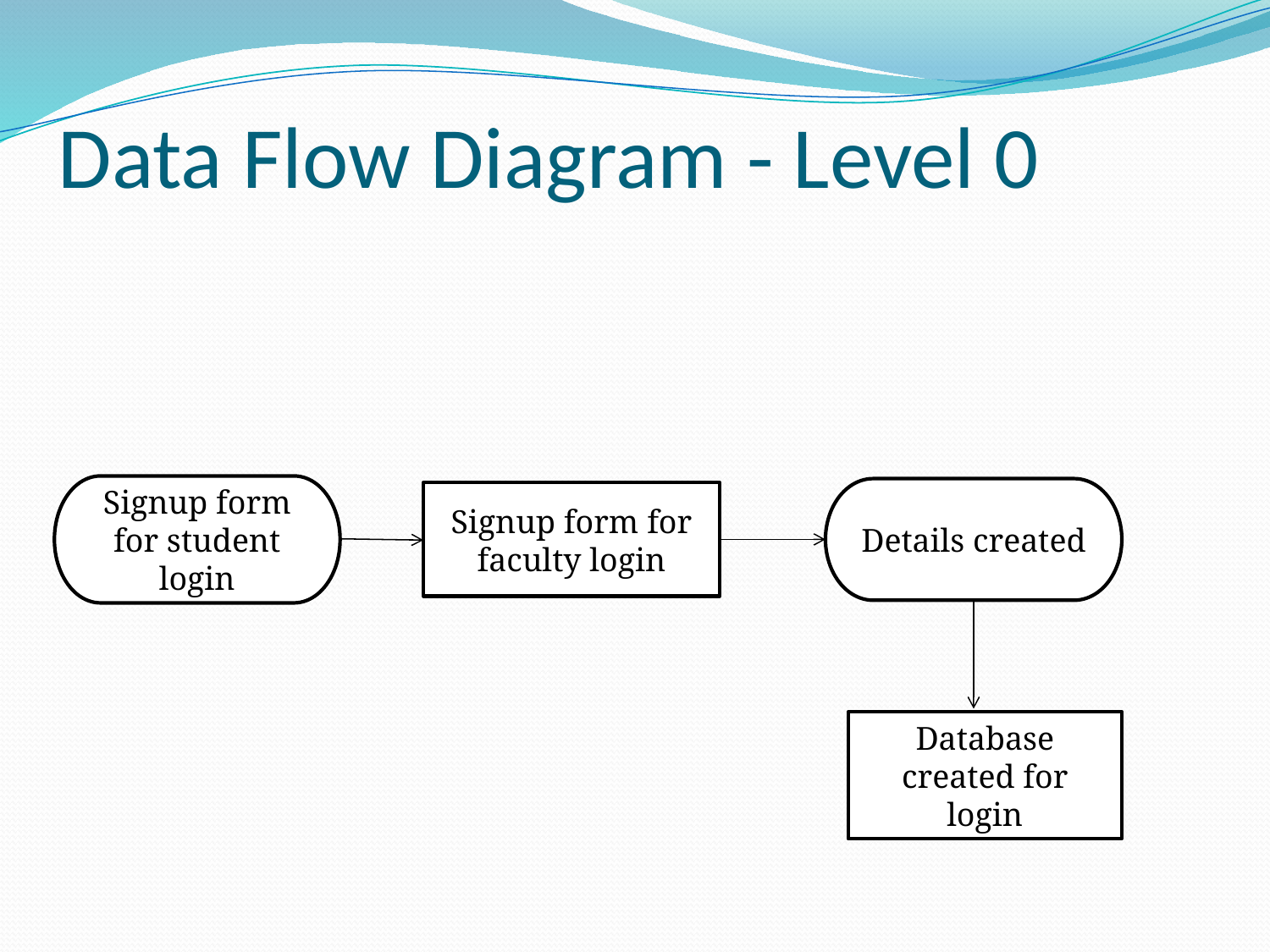

# Data Flow Diagram - Level 0
Signup form for student login
Details created
Signup form for faculty login
Database created for login